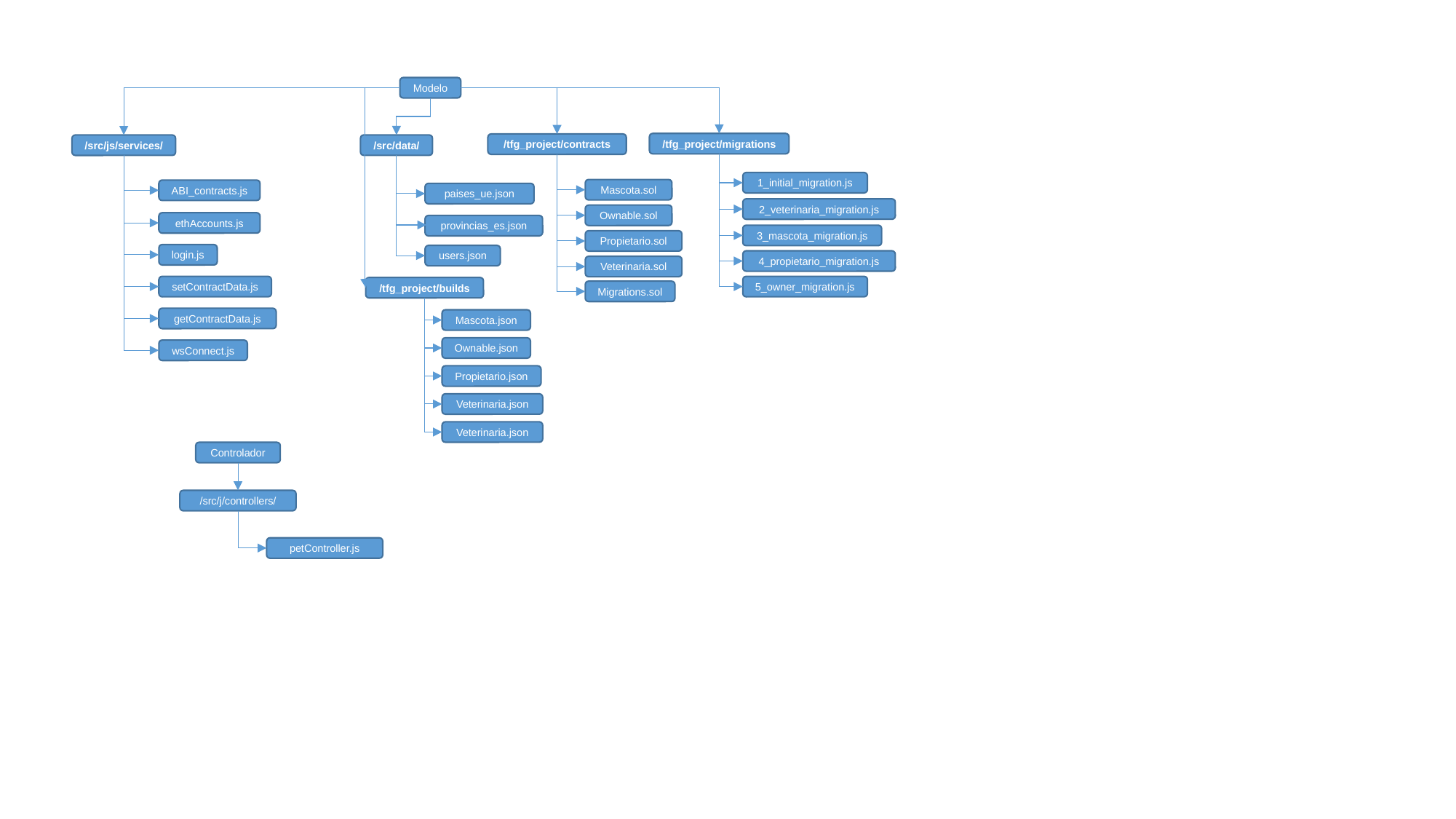

Modelo
/tfg_project/migrations
/tfg_project/contracts
/src/data/
/src/js/services/
1_initial_migration.js
Mascota.sol
ABI_contracts.js
paises_ue.json
2_veterinaria_migration.js
Ownable.sol
ethAccounts.js
provincias_es.json
3_mascota_migration.js
Propietario.sol
login.js
users.json
4_propietario_migration.js
Veterinaria.sol
5_owner_migration.js
setContractData.js
/tfg_project/builds
Migrations.sol
getContractData.js
Mascota.json
Ownable.json
wsConnect.js
Propietario.json
Veterinaria.json
Veterinaria.json
Controlador
/src/j/controllers/
petController.js